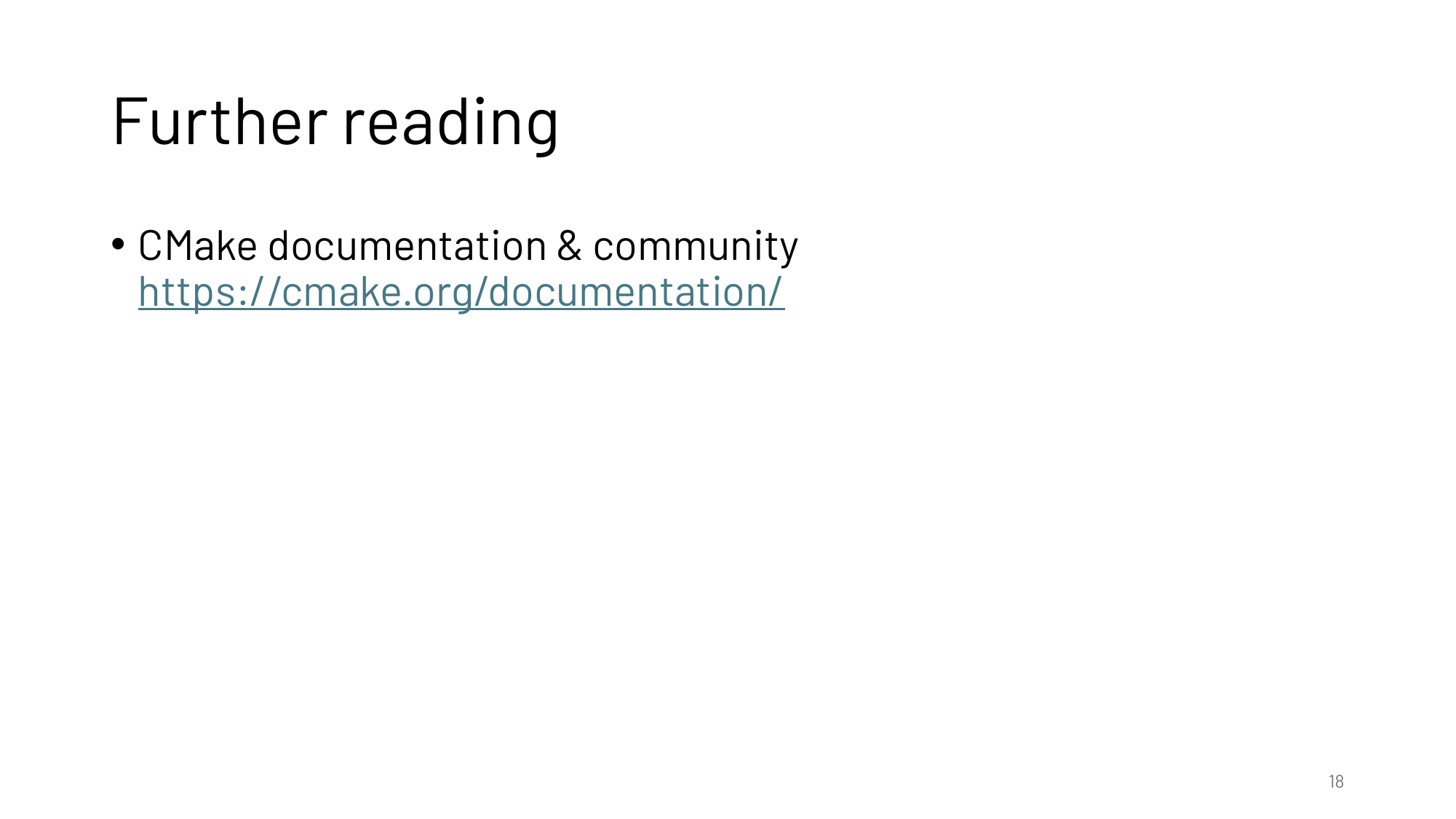

# Further reading
CMake documentation & community
https://cmake.org/documentation/
18